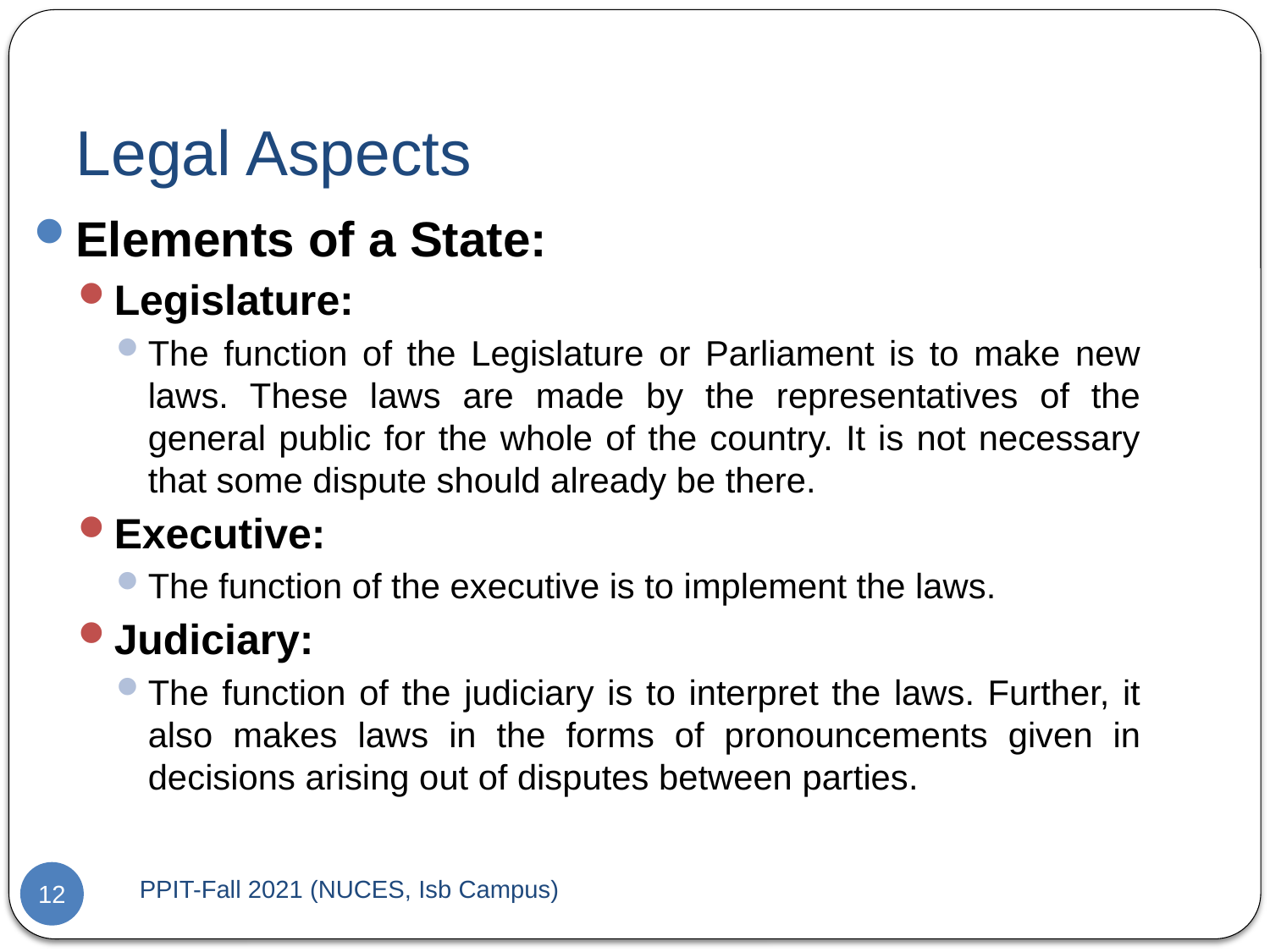

# Legal Aspects
Elements of a State:
Legislature:
The function of the Legislature or Parliament is to make new laws. These laws are made by the representatives of the general public for the whole of the country. It is not necessary that some dispute should already be there.
Executive:
The function of the executive is to implement the laws.
Judiciary:
The function of the judiciary is to interpret the laws. Further, it also makes laws in the forms of pronouncements given in decisions arising out of disputes between parties.
PPIT-Fall 2021 (NUCES, Isb Campus)
12